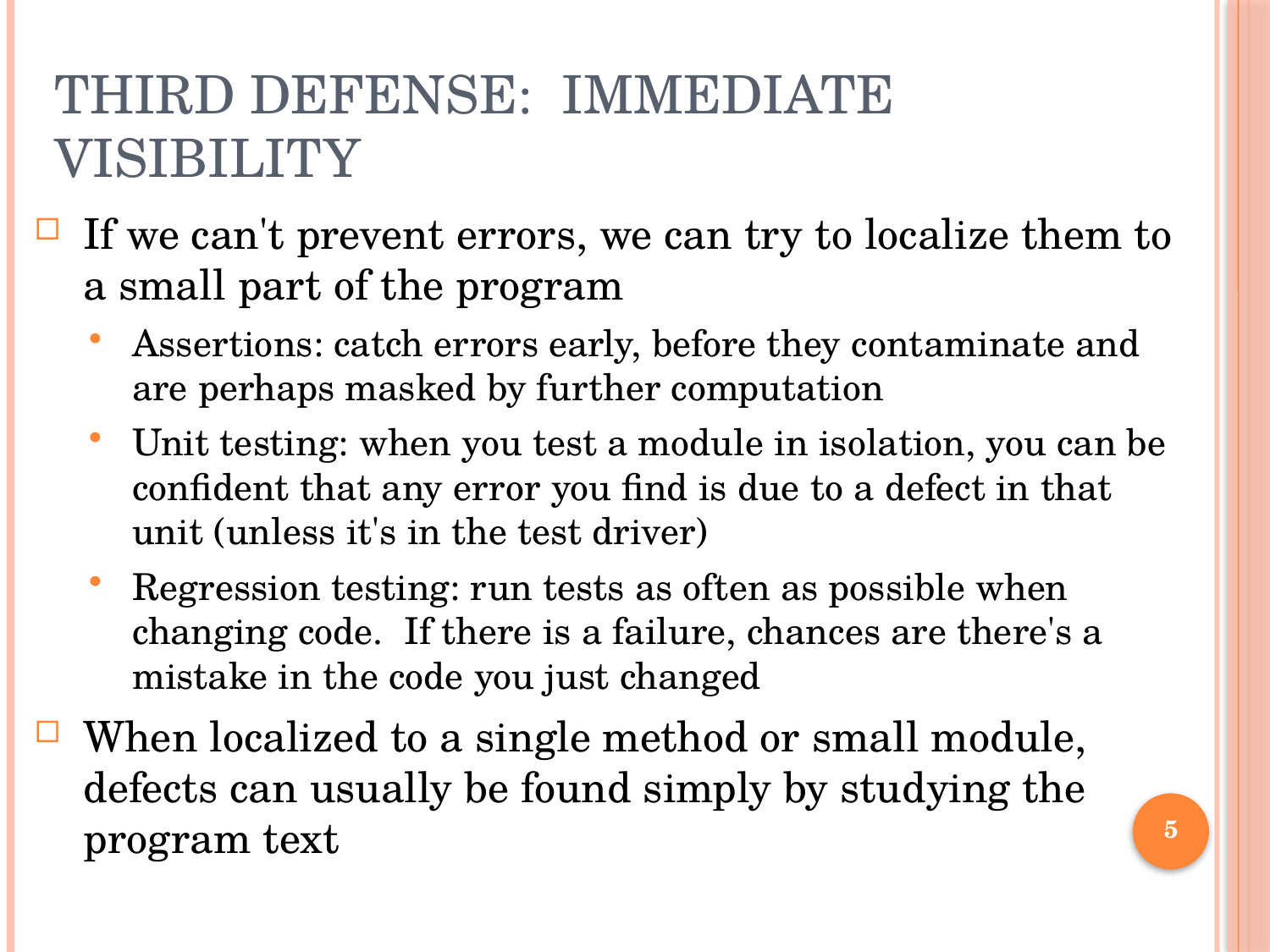

# Third defense:  Immediate visibility
If we can't prevent errors, we can try to localize them to a small part of the program
Assertions: catch errors early, before they contaminate and are perhaps masked by further computation
Unit testing: when you test a module in isolation, you can be confident that any error you find is due to a defect in that unit (unless it's in the test driver)
Regression testing: run tests as often as possible when changing code.  If there is a failure, chances are there's a mistake in the code you just changed
When localized to a single method or small module, defects can usually be found simply by studying the program text
5